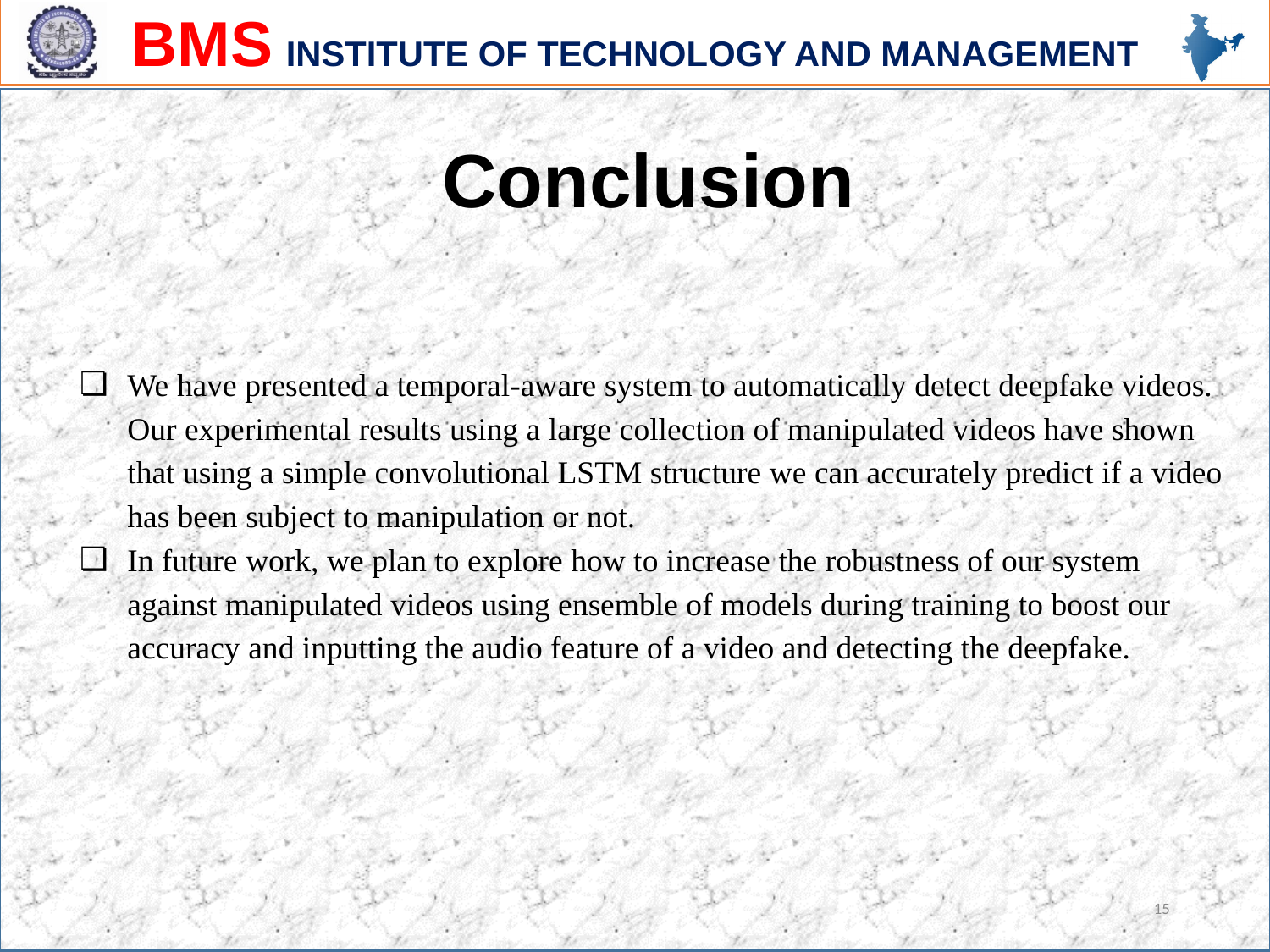

Conclusion
We have presented a temporal-aware system to automatically detect deepfake videos. Our experimental results using a large collection of manipulated videos have shown that using a simple convolutional LSTM structure we can accurately predict if a video has been subject to manipulation or not.
In future work, we plan to explore how to increase the robustness of our system against manipulated videos using ensemble of models during training to boost our accuracy and inputting the audio feature of a video and detecting the deepfake.

15